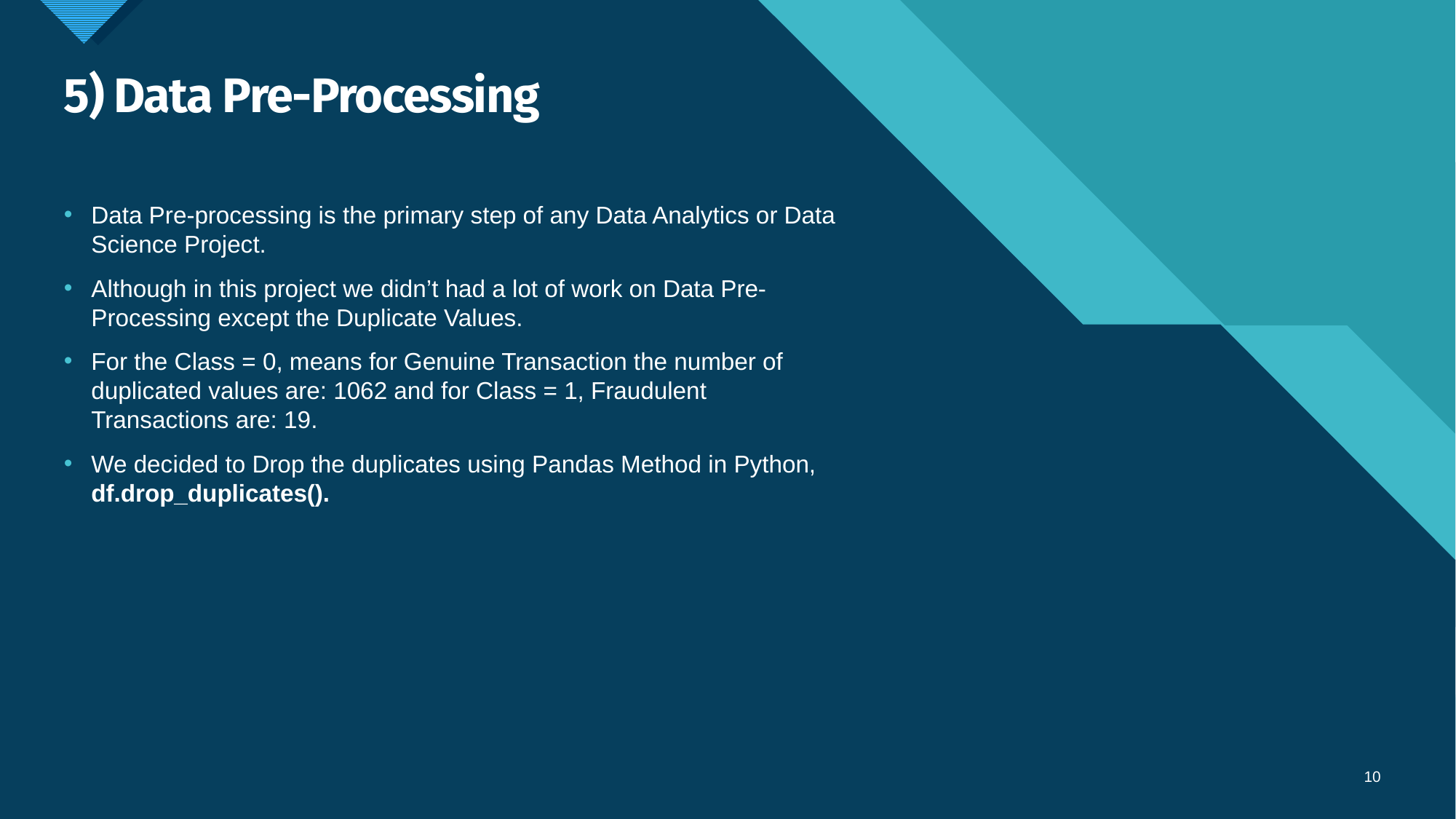

# 5) Data Pre-Processing
Data Pre-processing is the primary step of any Data Analytics or Data Science Project.
Although in this project we didn’t had a lot of work on Data Pre-Processing except the Duplicate Values.
For the Class = 0, means for Genuine Transaction the number of duplicated values are: 1062 and for Class = 1, Fraudulent Transactions are: 19.
We decided to Drop the duplicates using Pandas Method in Python, df.drop_duplicates().
10